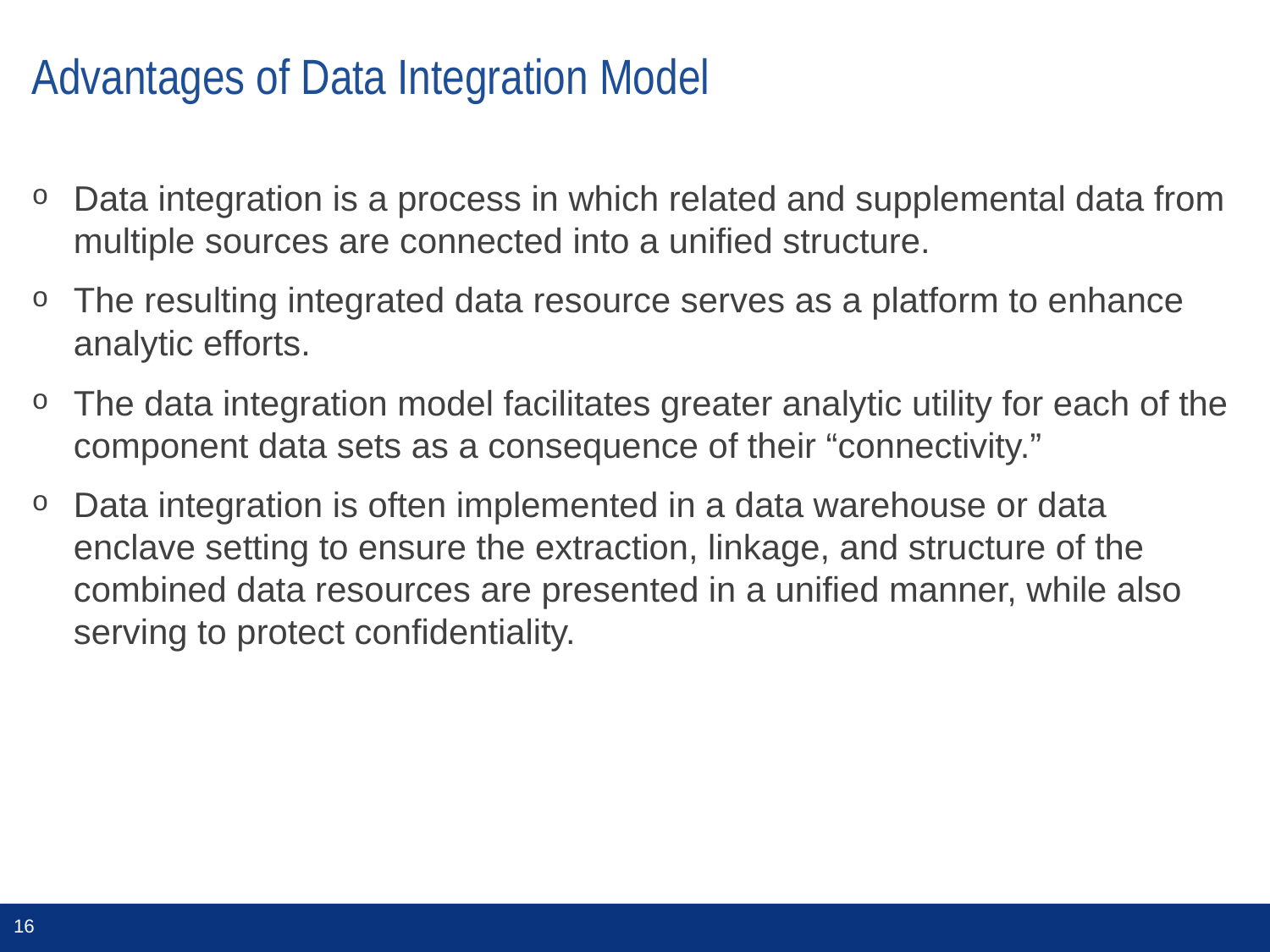

# Advantages of Data Integration Model
Data integration is a process in which related and supplemental data from multiple sources are connected into a unified structure.
The resulting integrated data resource serves as a platform to enhance analytic efforts.
The data integration model facilitates greater analytic utility for each of the component data sets as a consequence of their “connectivity.”
Data integration is often implemented in a data warehouse or data enclave setting to ensure the extraction, linkage, and structure of the combined data resources are presented in a unified manner, while also serving to protect confidentiality.

16